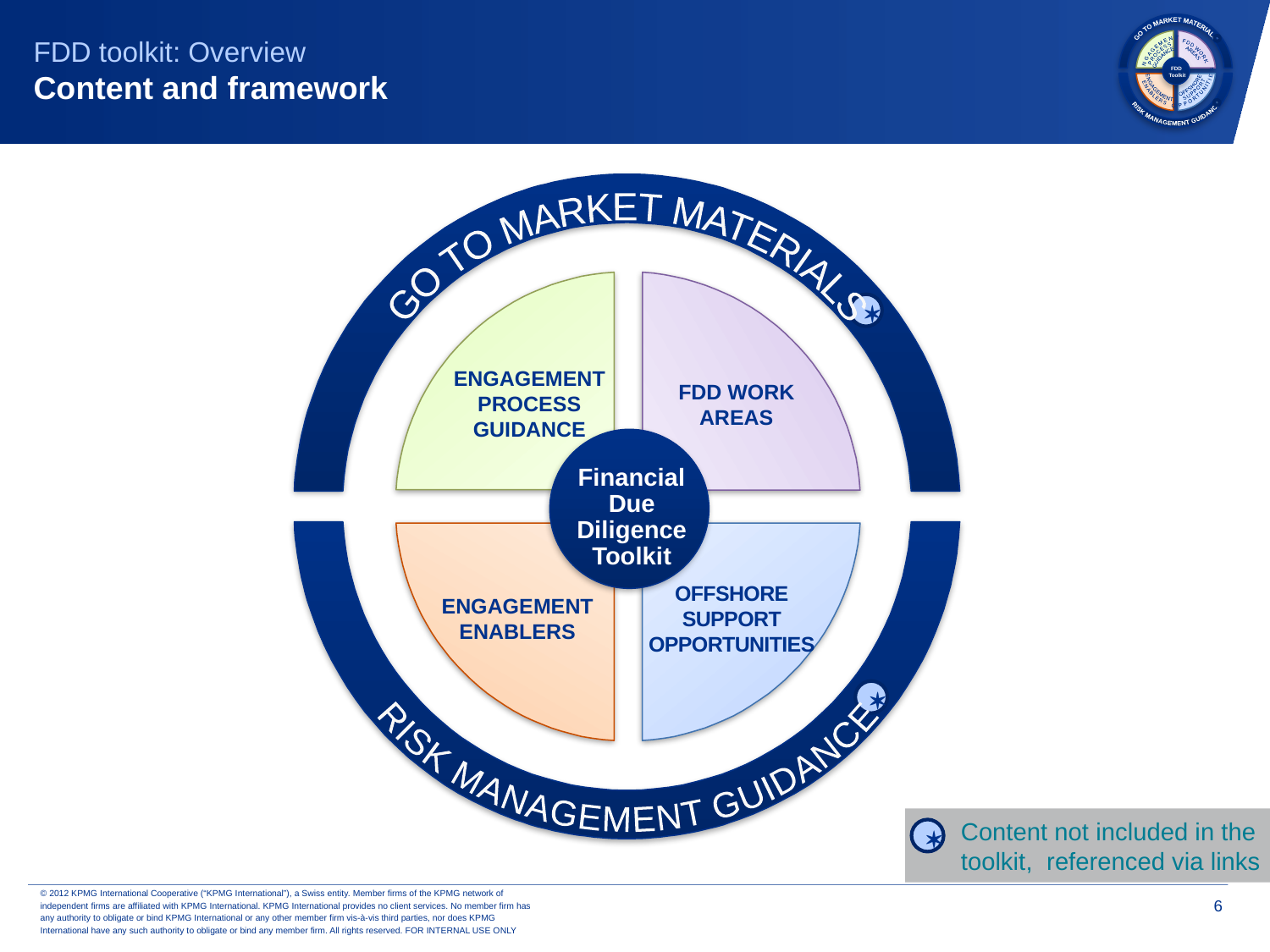

GO TO MARKET MATERIALS

RISK MANAGEMENT GUIDANCE

∗
FDD WORK
AREAS
ENGAGEMENT
PROCESS
GUIDANCE

FDD
Toolkit
OFFSHORE
SUPPORT
OPPORTUNITIES
ENGAGEMENT
ENABLERS

∗
# FDD toolkit: Overview Content and framework
GO TO MARKET MATERIALS

RISK MANAGEMENT GUIDANCE

∗
ENGAGEMENT
PROCESS
GUIDANCE
FDD WORK
AREAS

Financial Due Diligence Toolkit

OFFSHORE
SUPPORT
OPPORTUNITIES
ENGAGEMENT
ENABLERS
∗
Content not included in the toolkit,  referenced via links
∗